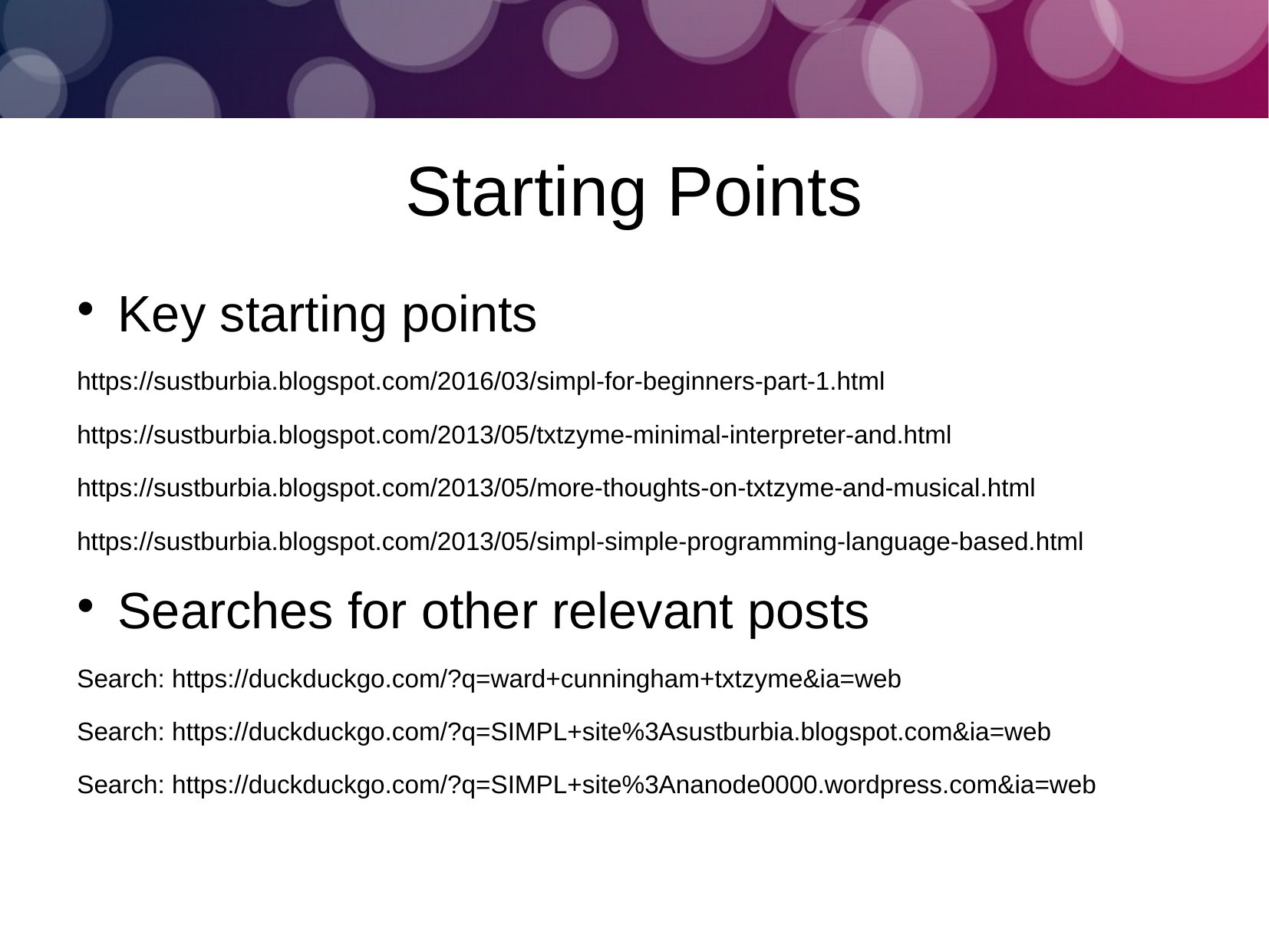

Starting Points
Key starting points
https://sustburbia.blogspot.com/2016/03/simpl-for-beginners-part-1.html
https://sustburbia.blogspot.com/2013/05/txtzyme-minimal-interpreter-and.html
https://sustburbia.blogspot.com/2013/05/more-thoughts-on-txtzyme-and-musical.html
https://sustburbia.blogspot.com/2013/05/simpl-simple-programming-language-based.html
Searches for other relevant posts
Search: https://duckduckgo.com/?q=ward+cunningham+txtzyme&ia=web
Search: https://duckduckgo.com/?q=SIMPL+site%3Asustburbia.blogspot.com&ia=web
Search: https://duckduckgo.com/?q=SIMPL+site%3Ananode0000.wordpress.com&ia=web